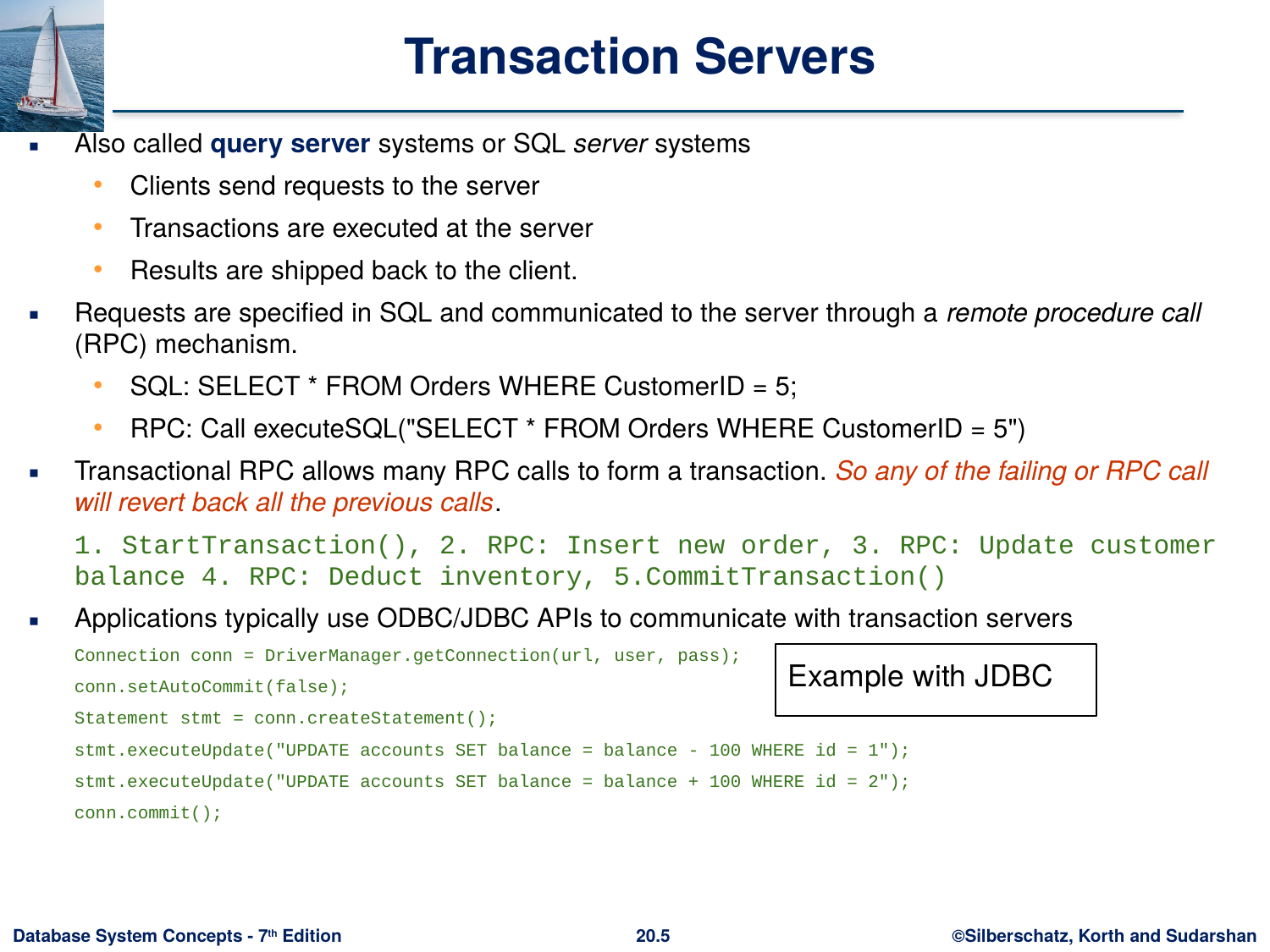

# Transaction Servers
Also called query server systems or SQL server systems
Clients send requests to the server
Transactions are executed at the server
Results are shipped back to the client.
Requests are specified in SQL and communicated to the server through a remote procedure call (RPC) mechanism.
SQL: SELECT * FROM Orders WHERE CustomerID = 5;
RPC: Call executeSQL("SELECT * FROM Orders WHERE CustomerID = 5")
Transactional RPC allows many RPC calls to form a transaction. So any of the failing or RPC call will revert back all the previous calls.
1. StartTransaction(), 2. RPC: Insert new order, 3. RPC: Update customer balance 4. RPC: Deduct inventory, 5.CommitTransaction()
Applications typically use ODBC/JDBC APIs to communicate with transaction servers
Connection conn = DriverManager.getConnection(url, user, pass);
conn.setAutoCommit(false);
Statement stmt = conn.createStatement();
stmt.executeUpdate("UPDATE accounts SET balance = balance - 100 WHERE id = 1");
stmt.executeUpdate("UPDATE accounts SET balance = balance + 100 WHERE id = 2");
conn.commit();

Example with JDBC